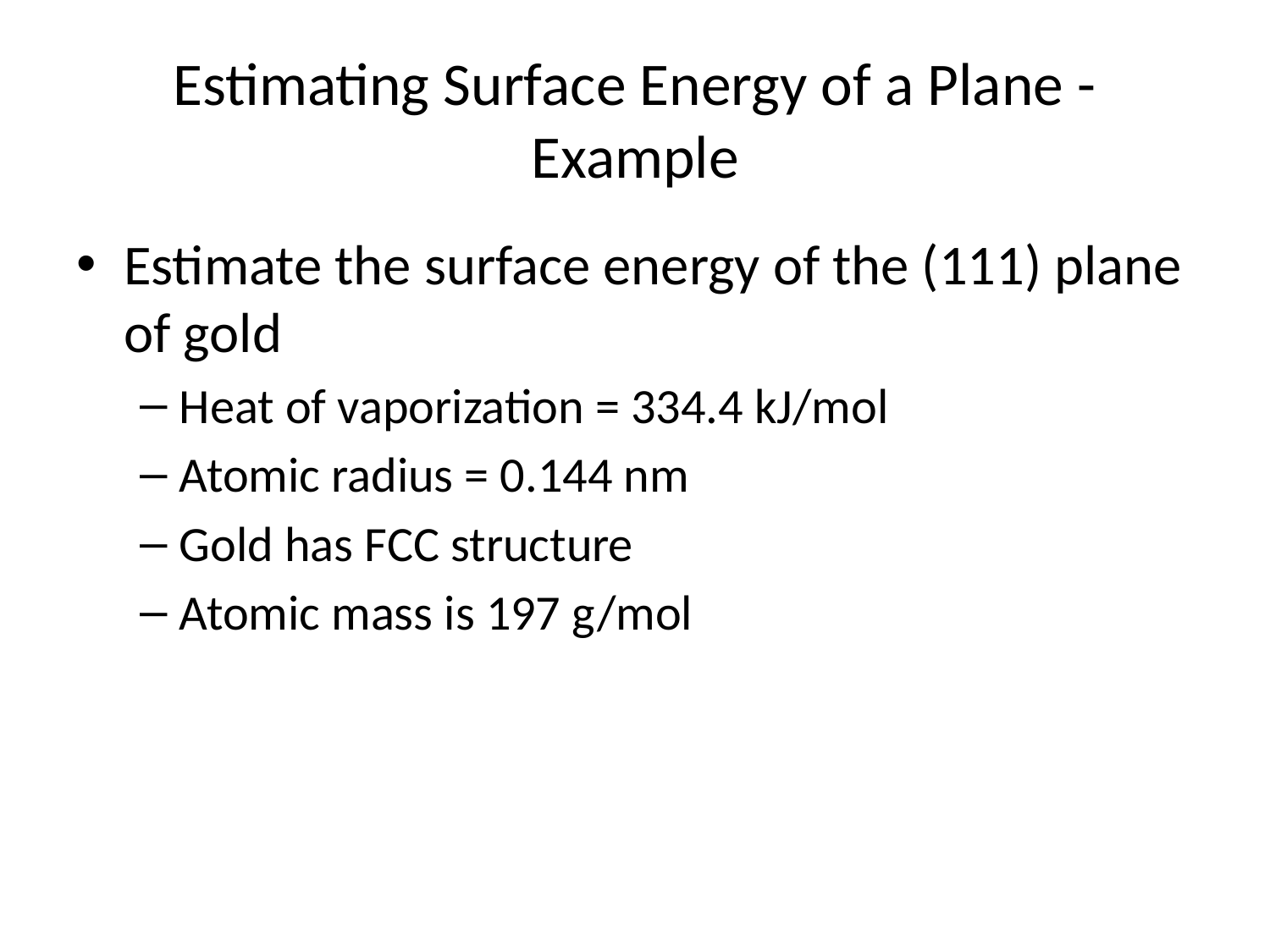

# Estimating Surface Energy of a Plane - Example
Estimate the surface energy of the (111) plane of gold
Heat of vaporization = 334.4 kJ/mol
Atomic radius = 0.144 nm
Gold has FCC structure
Atomic mass is 197 g/mol